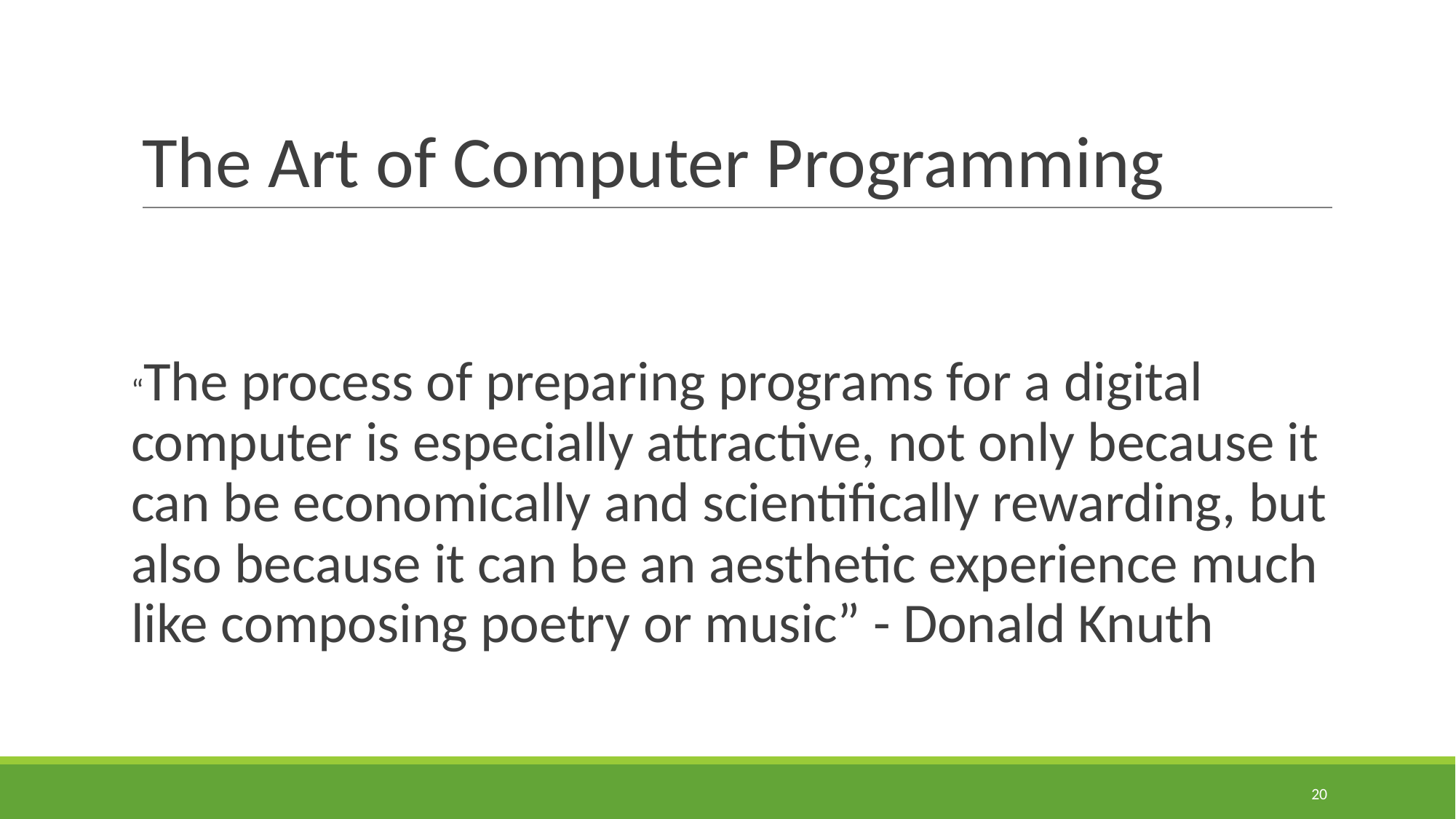

# The Art of Computer Programming
“The process of preparing programs for a digital computer is especially attractive, not only because it can be economically and scientifically rewarding, but also because it can be an aesthetic experience much like composing poetry or music” - Donald Knuth
20